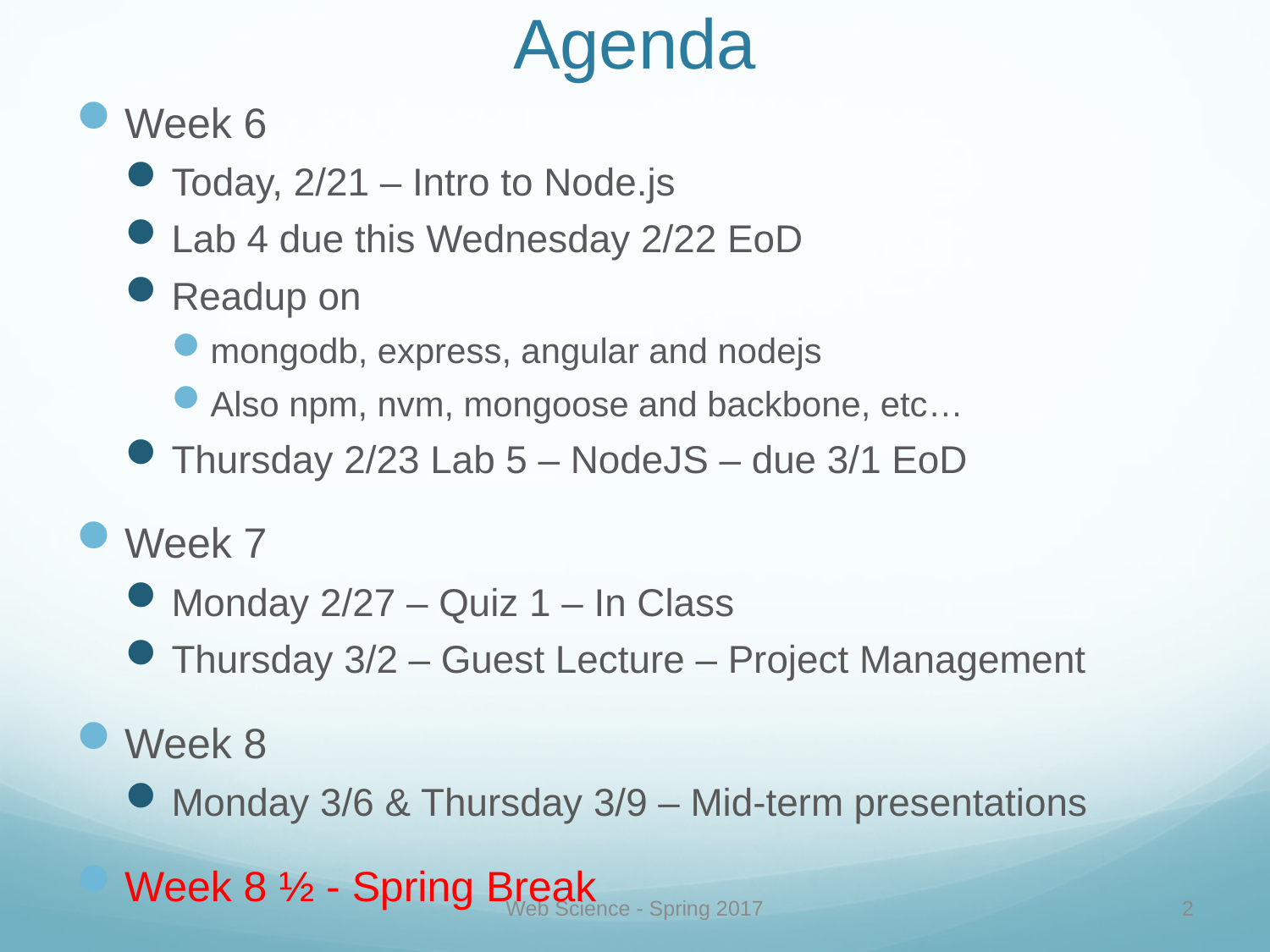

# Agenda
Week 6
Today, 2/21 – Intro to Node.js
Lab 4 due this Wednesday 2/22 EoD
Readup on
mongodb, express, angular and nodejs
Also npm, nvm, mongoose and backbone, etc…
Thursday 2/23 Lab 5 – NodeJS – due 3/1 EoD
Week 7
Monday 2/27 – Quiz 1 – In Class
Thursday 3/2 – Guest Lecture – Project Management
Week 8
Monday 3/6 & Thursday 3/9 – Mid-term presentations
Week 8 ½ - Spring Break

Web Science - Spring 2017
2